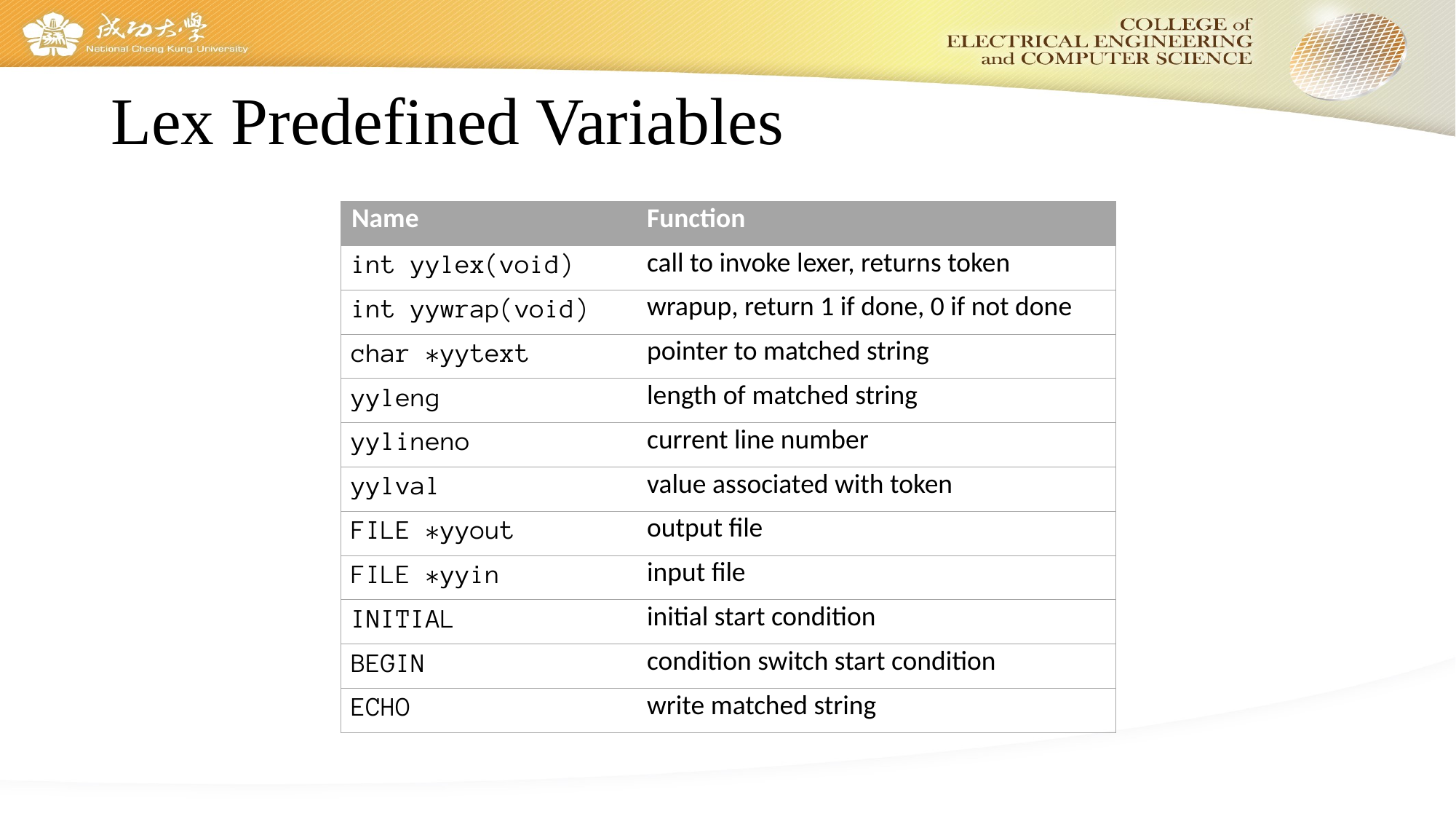

# Lex Predefined Variables
| Name | Function |
| --- | --- |
| int yylex(void) | call to invoke lexer, returns token |
| int yywrap(void) | wrapup, return 1 if done, 0 if not done |
| char \*yytext | pointer to matched string |
| yyleng | length of matched string |
| yylineno | current line number |
| yylval | value associated with token |
| FILE \*yyout | output file |
| FILE \*yyin | input file |
| INITIAL | initial start condition |
| BEGIN | condition switch start condition |
| ECHO | write matched string |